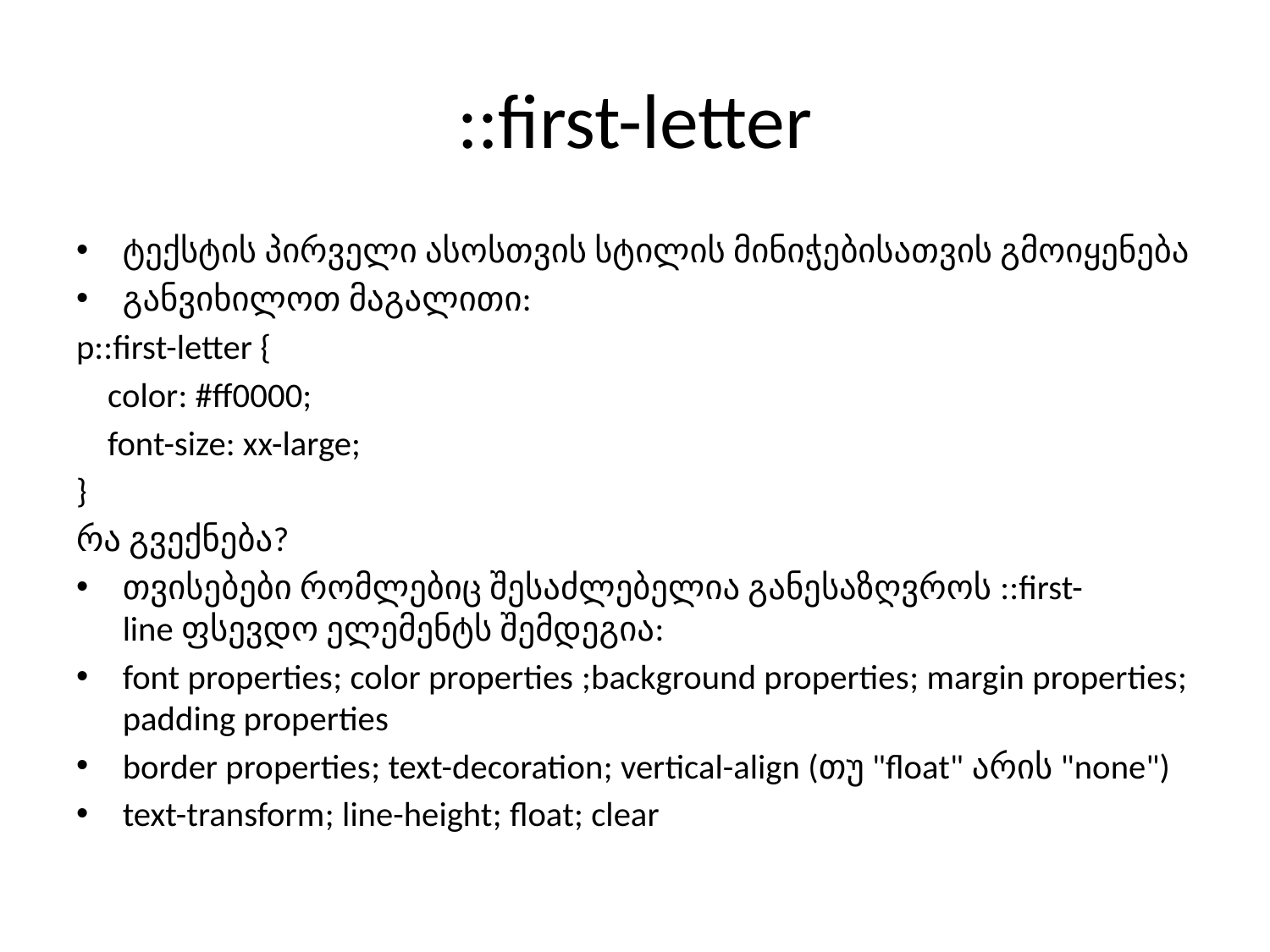

# ::first-letter
ტექსტის პირველი ასოსთვის სტილის მინიჭებისათვის გმოიყენება
განვიხილოთ მაგალითი:
p::first-letter {
    color: #ff0000;
    font-size: xx-large;
}
რა გვექნება?
თვისებები რომლებიც შესაძლებელია განესაზღვროს ::first-line ფსევდო ელემენტს შემდეგია:
font properties; color properties ;background properties; margin properties; padding properties
border properties; text-decoration; vertical-align (თუ "float" არის "none")
text-transform; line-height; float; clear